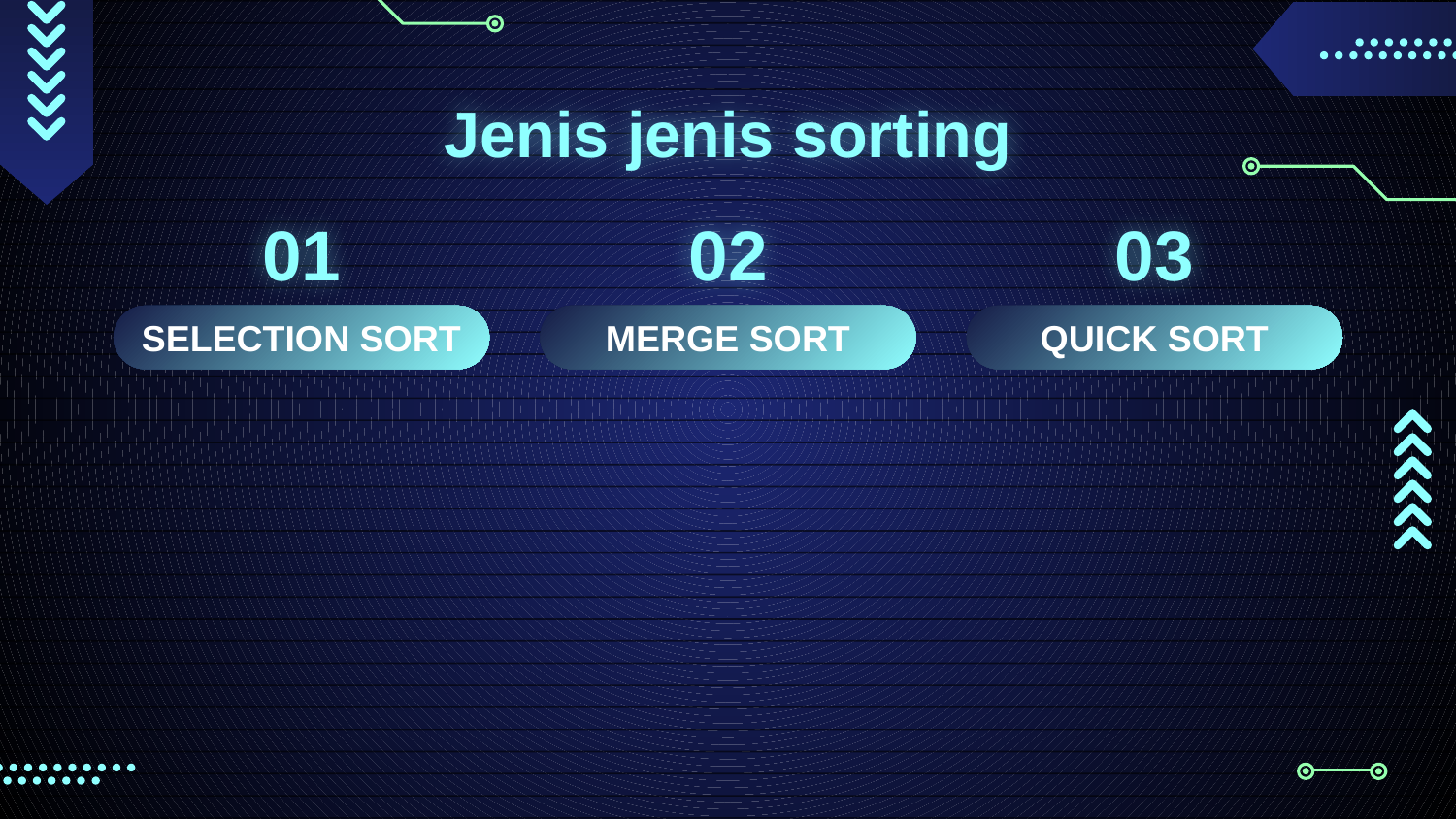

# Jenis jenis sorting

01
02
03

SELECTION SORT
MERGE SORT
QUICK SORT